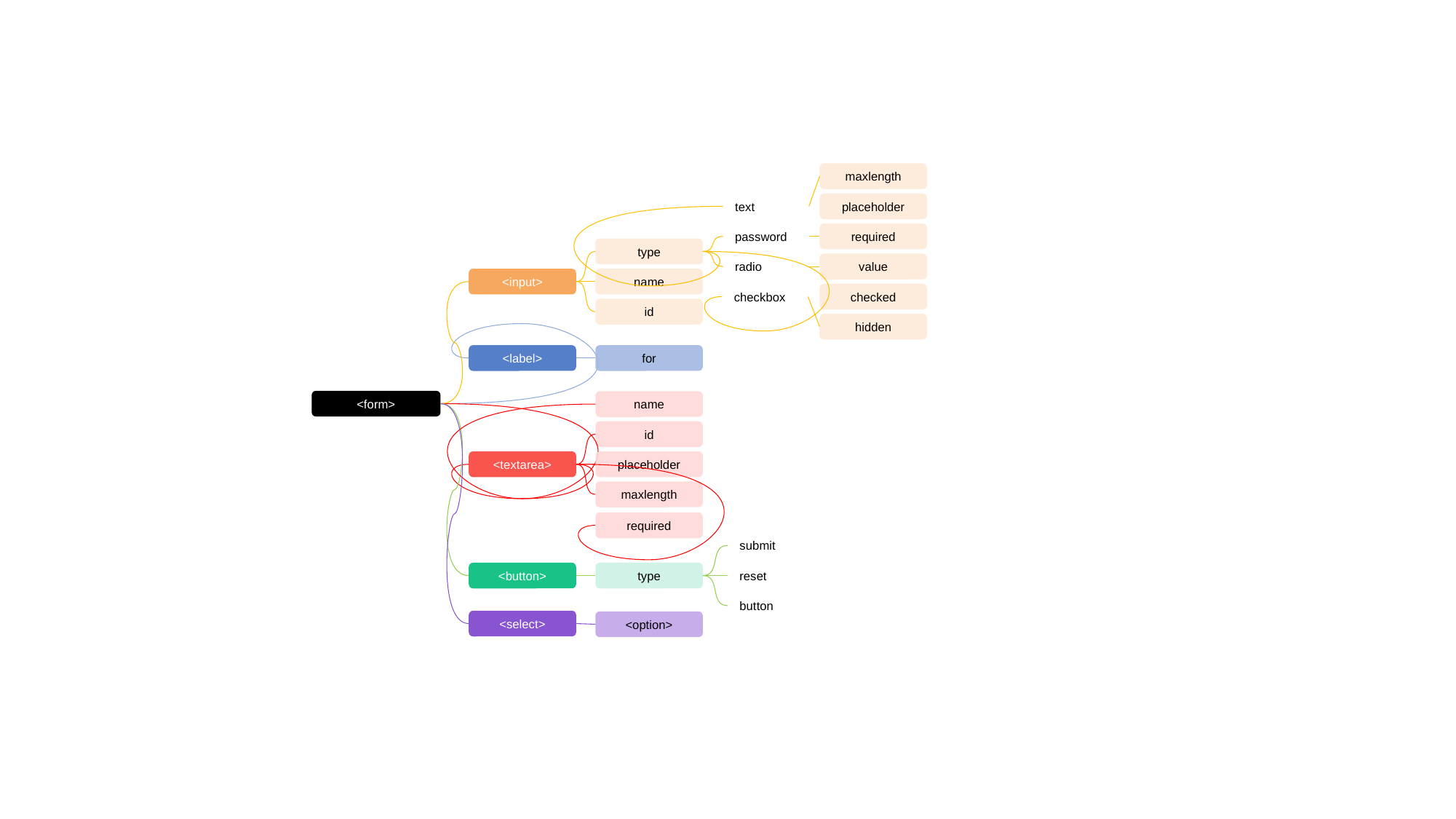

maxlength
placeholder
text
required
password
type
value
radio
<input>
name
checked
checkbox
id
hidden
<label>
for
<form>
name
id
<textarea>
placeholder
maxlength
required
submit
<button>
type
reset
button
<select>
<option>